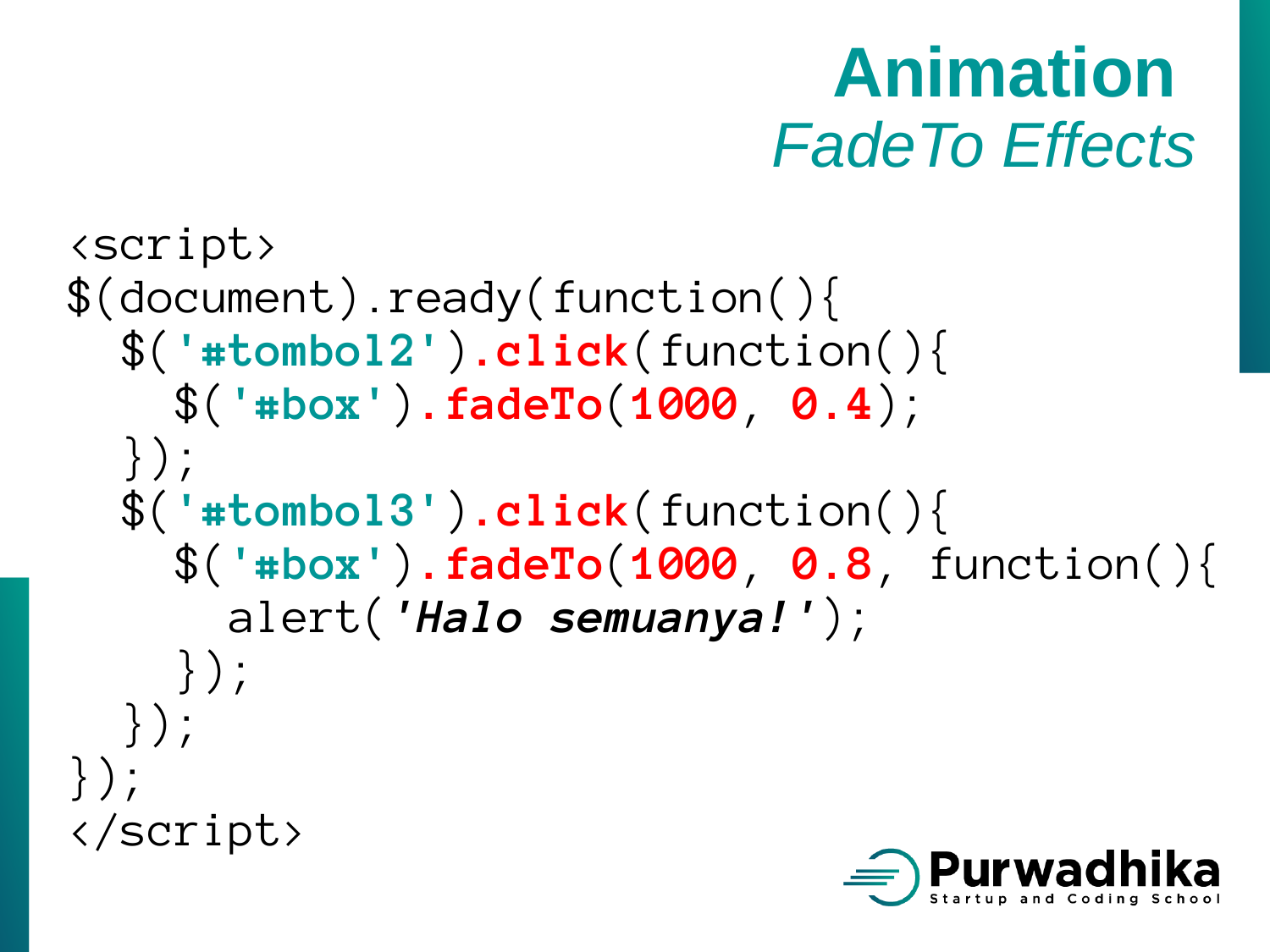

Animation
FadeTo Effects
<script>
$(document).ready(function(){
  $('#tombol2').click(function(){
    $('#box').fadeTo(1000, 0.4);
  });
  $('#tombol3').click(function(){
    $('#box').fadeTo(1000, 0.8, function(){
      alert('Halo semuanya!');
    });
  });
});
</script>